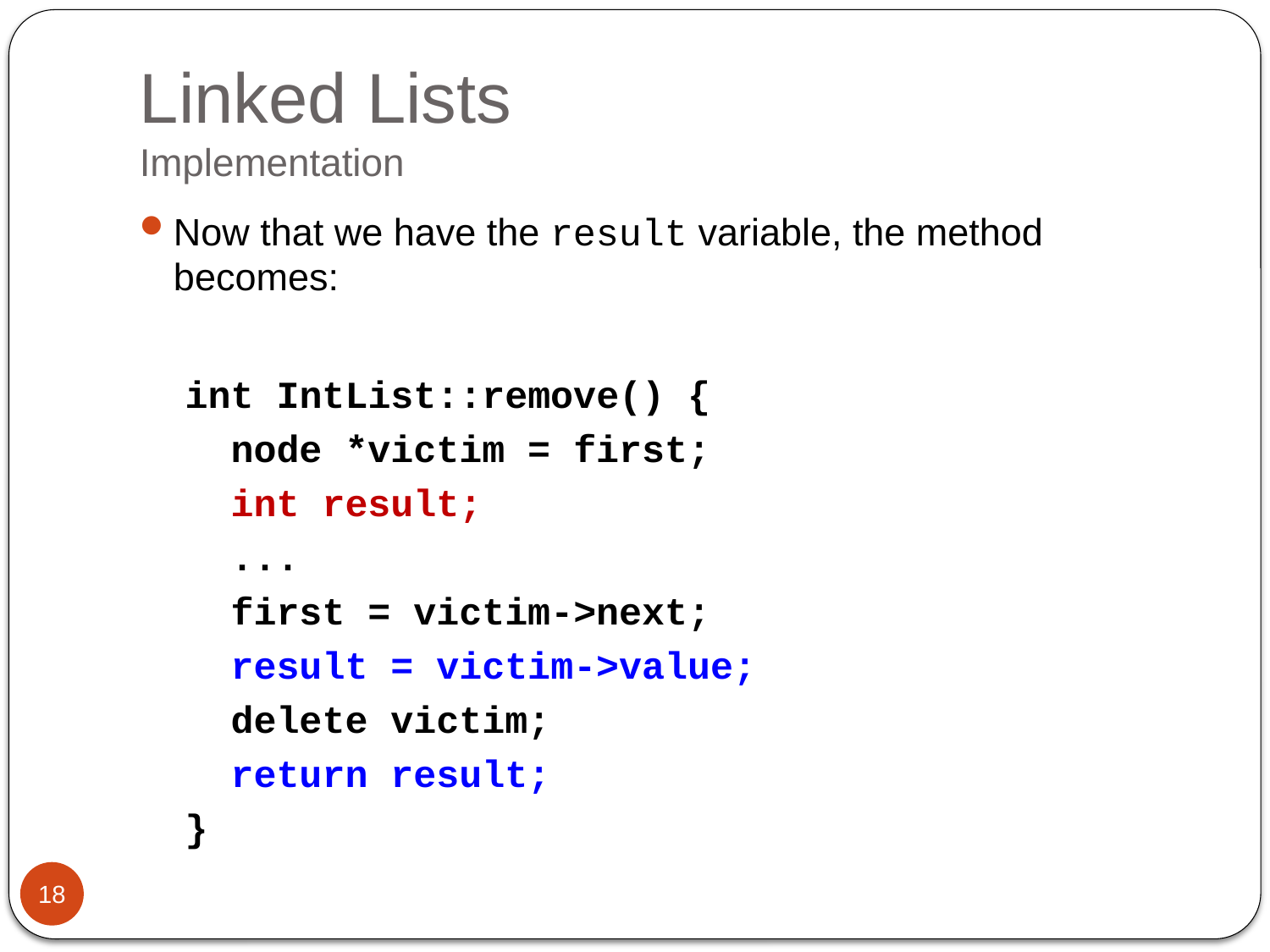

# Linked Lists Implementation
Now that we have the result variable, the method becomes:

  int IntList::remove() {
    node *victim = first;
    int result;
    ...
    first = victim->next;
    result = victim->value;
    delete victim;
    return result;
  }
18